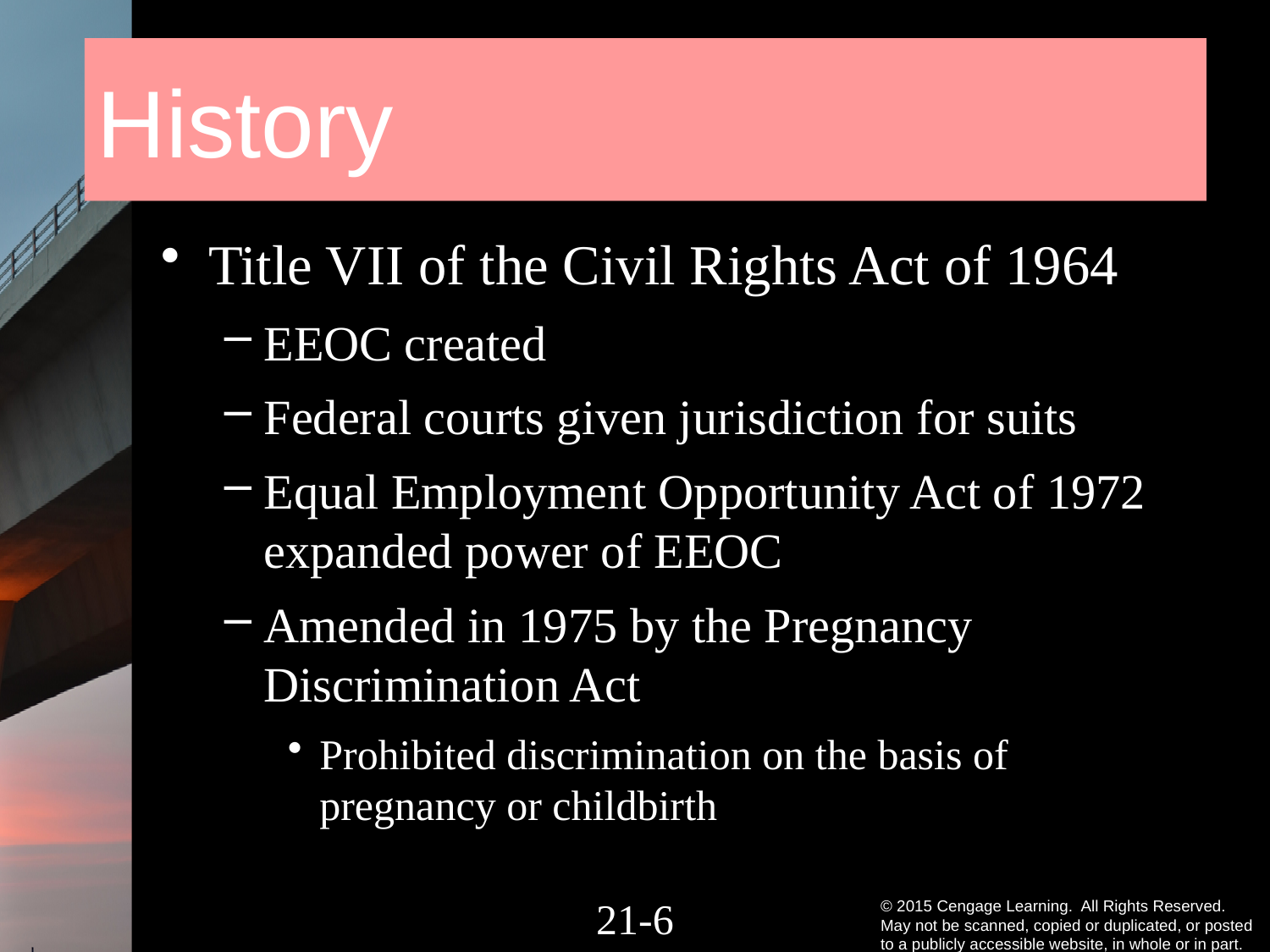

# History
Title VII of the Civil Rights Act of 1964
EEOC created
Federal courts given jurisdiction for suits
Equal Employment Opportunity Act of 1972 expanded power of EEOC
Amended in 1975 by the Pregnancy Discrimination Act
Prohibited discrimination on the basis of pregnancy or childbirth
21-6